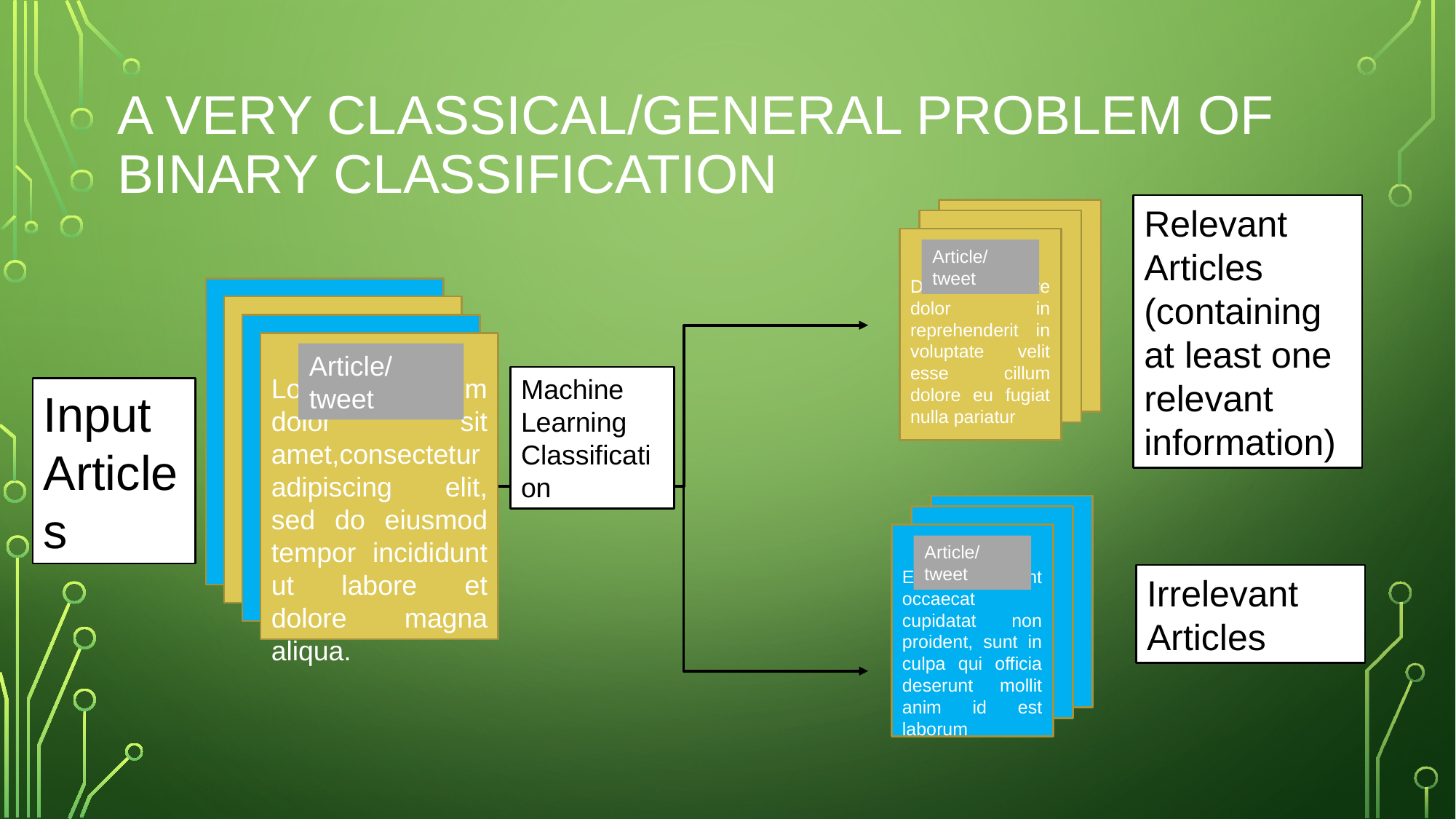

# A very classical/general problem of binary classification
Relevant Articles (containing at least one relevant information)

Duis aute irure dolor in reprehenderit in voluptate velit esse cillum dolore eu fugiat nulla pariatur
Article/tweet

Lorem ipsum dolor sit amet,consectetur adipiscing elit, sed do eiusmod tempor incididunt ut labore et dolore magna aliqua.
Article/tweet
Machine Learning  Classification
Input Articles

Excepteur sint occaecat cupidatat non proident, sunt in culpa qui officia deserunt mollit anim id est laborum
Article/tweet
Irrelevant Articles